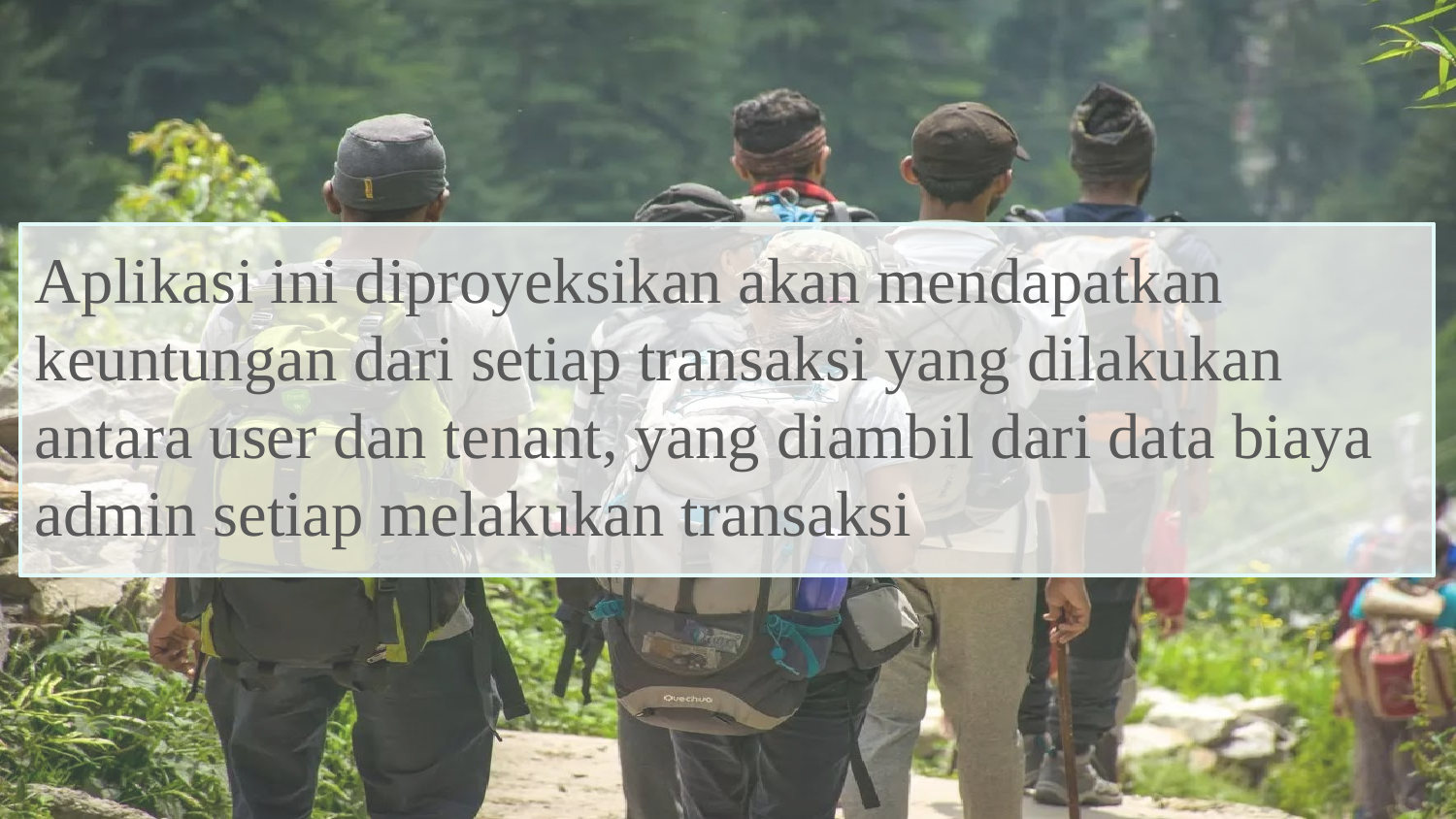

Aplikasi ini diproyeksikan akan mendapatkan keuntungan dari setiap transaksi yang dilakukan antara user dan tenant, yang diambil dari data biaya admin setiap melakukan transaksi